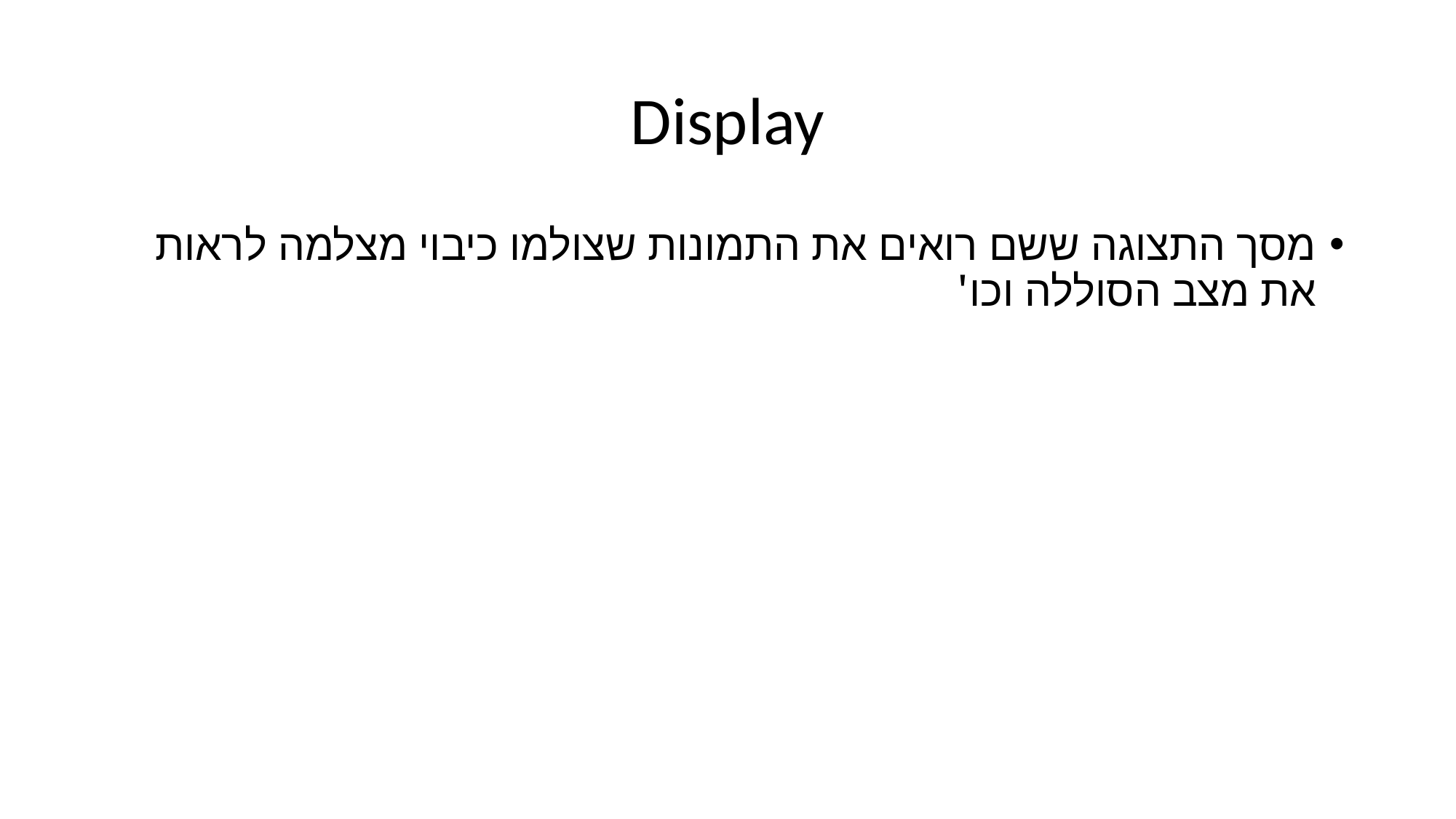

# Display
מסך התצוגה ששם רואים את התמונות שצולמו כיבוי מצלמה לראות את מצב הסוללה וכו'